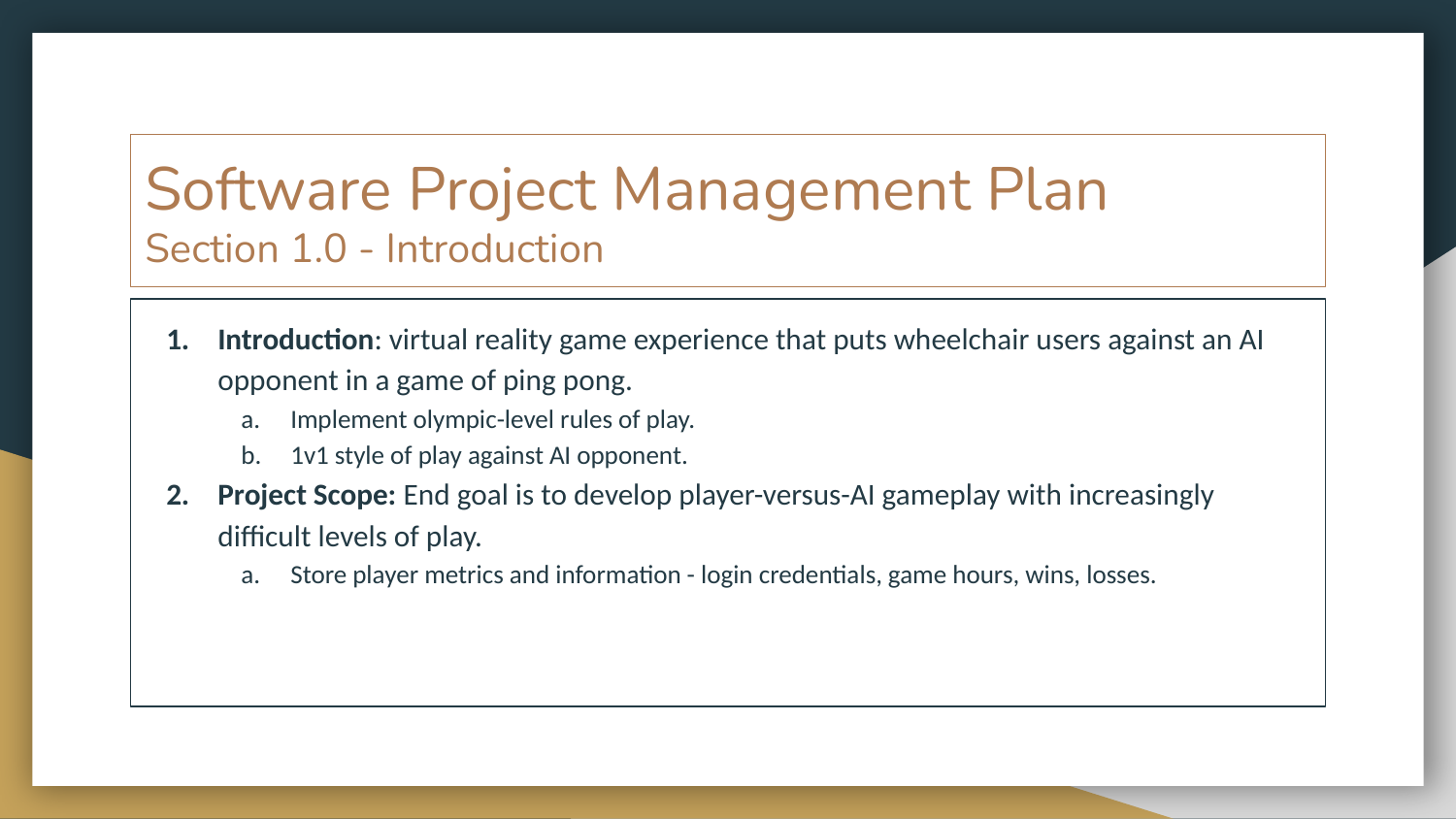

# Software Project Management Plan
Section 1.0 - Introduction
Introduction: virtual reality game experience that puts wheelchair users against an AI opponent in a game of ping pong.
Implement olympic-level rules of play.
1v1 style of play against AI opponent.
Project Scope: End goal is to develop player-versus-AI gameplay with increasingly difficult levels of play.
Store player metrics and information - login credentials, game hours, wins, losses.